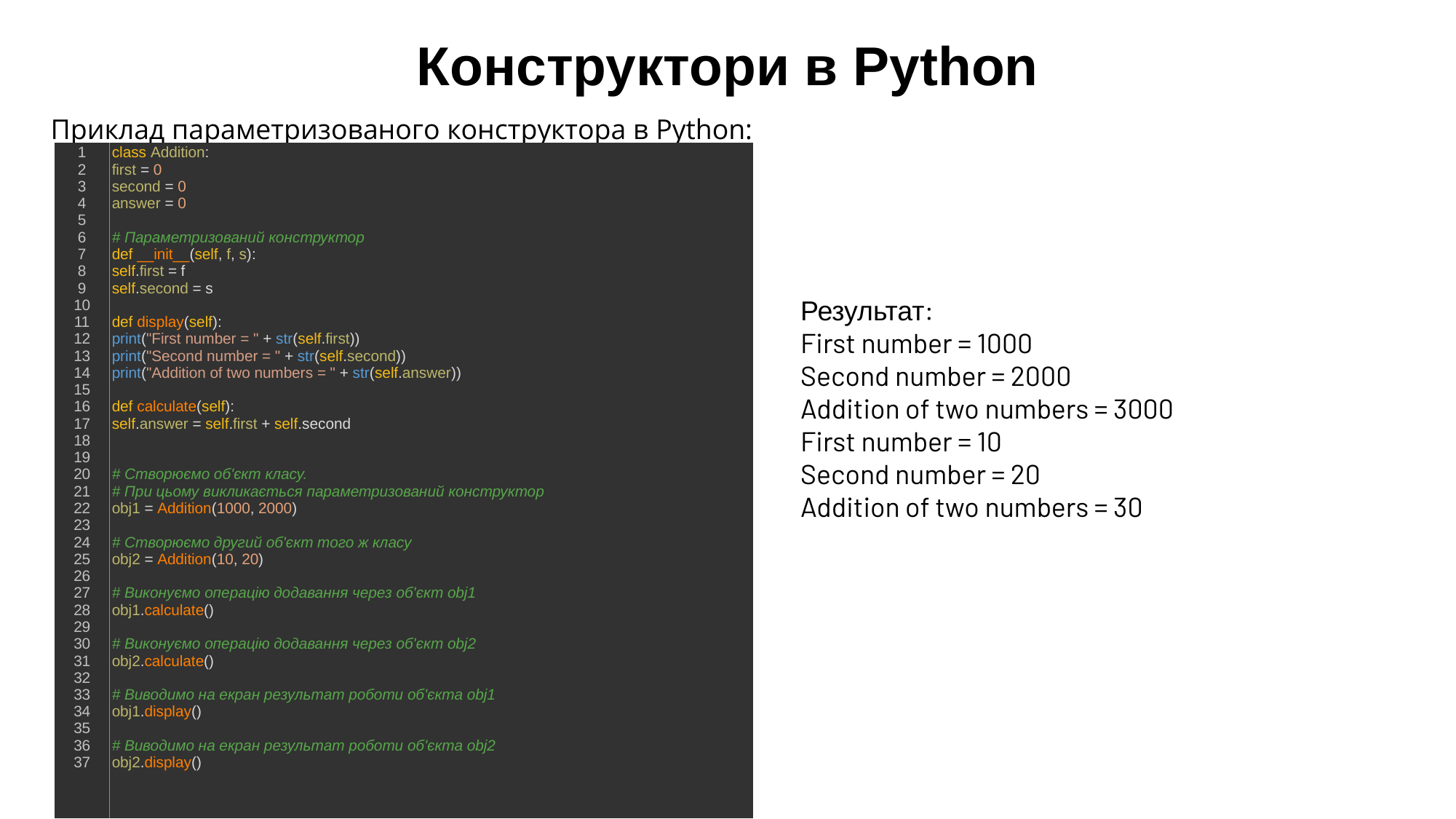

Конструктори в Python
Приклад параметризованого конструктора в Python:

| 1 2 3 4 5 6 7 8 9 10 11 12 13 14 15 16 17 18 19 20 21 22 23 24 25 26 27 28 29 30 31 32 33 34 35 36 37 | class Addition: first = 0 second = 0 answer = 0   # Параметризований конструктор def \_\_init\_\_(self, f, s): self.first = f self.second = s   def display(self): print("First number = " + str(self.first)) print("Second number = " + str(self.second)) print("Addition of two numbers = " + str(self.answer))   def calculate(self): self.answer = self.first + self.second     # Створюємо об'єкт класу. # При цьому викликається параметризований конструктор obj1 = Addition(1000, 2000)   # Створюємо другий об'єкт того ж класу obj2 = Addition(10, 20)   # Виконуємо операцію додавання через об'єкт obj1 obj1.calculate()   # Виконуємо операцію додавання через об'єкт obj2 obj2.calculate()   # Виводимо на екран результат роботи об'єкта obj1 obj1.display()   # Виводимо на екран результат роботи об'єкта obj2 obj2.display() |
| --- | --- |
Результат:
First number = 1000
Second number = 2000
Addition of two numbers = 3000
First number = 10
Second number = 20
Addition of two numbers = 30